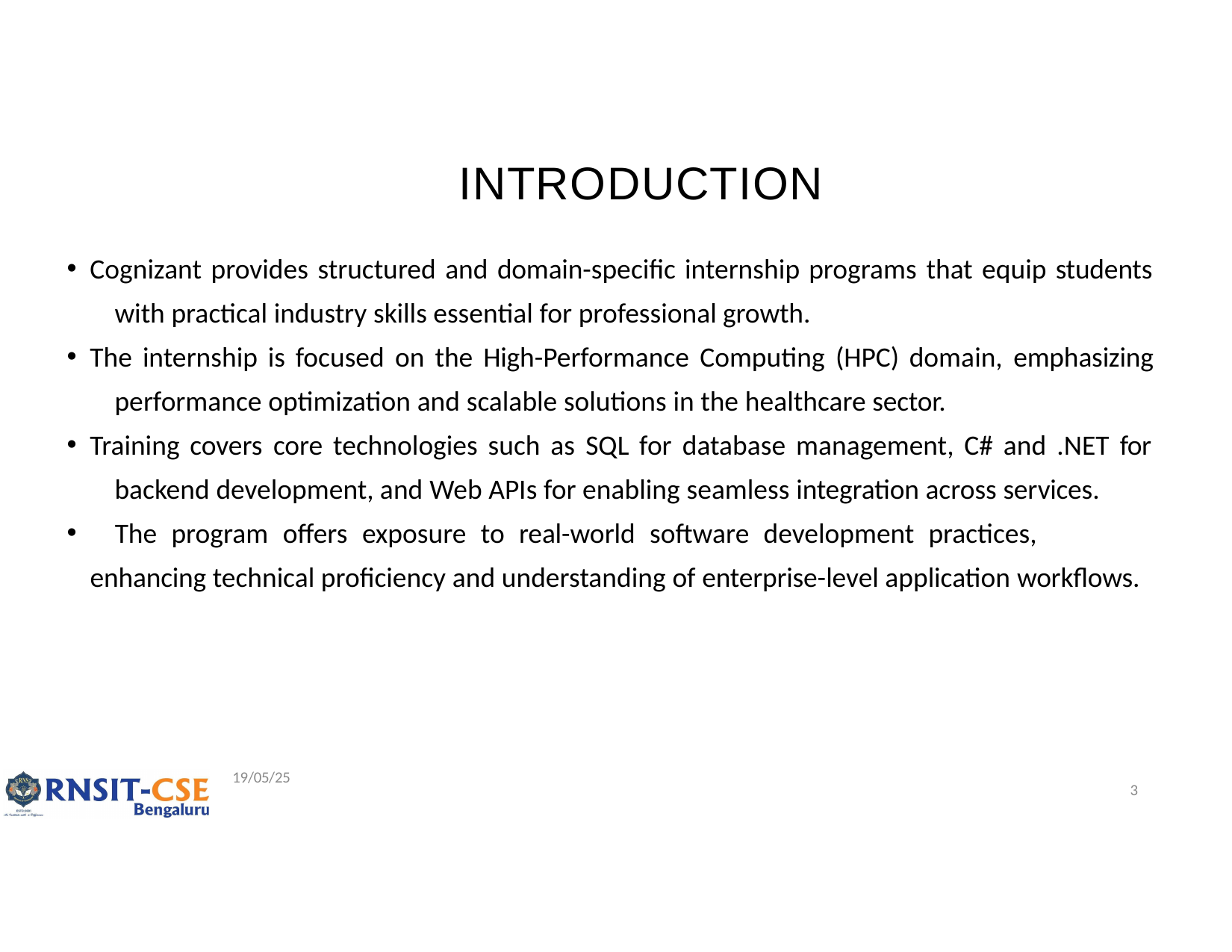

# INTRODUCTION
Cognizant provides structured and domain-specific internship programs that equip students 	with practical industry skills essential for professional growth.
The internship is focused on the High-Performance Computing (HPC) domain, emphasizing 	performance optimization and scalable solutions in the healthcare sector.
Training covers core technologies such as SQL for database management, C# and .NET for 	backend development, and Web APIs for enabling seamless integration across services.
	The  program  offers  exposure  to  real-world  software  development  practices,  enhancing technical proficiency and understanding of enterprise-level application workflows.
19/05/25
3